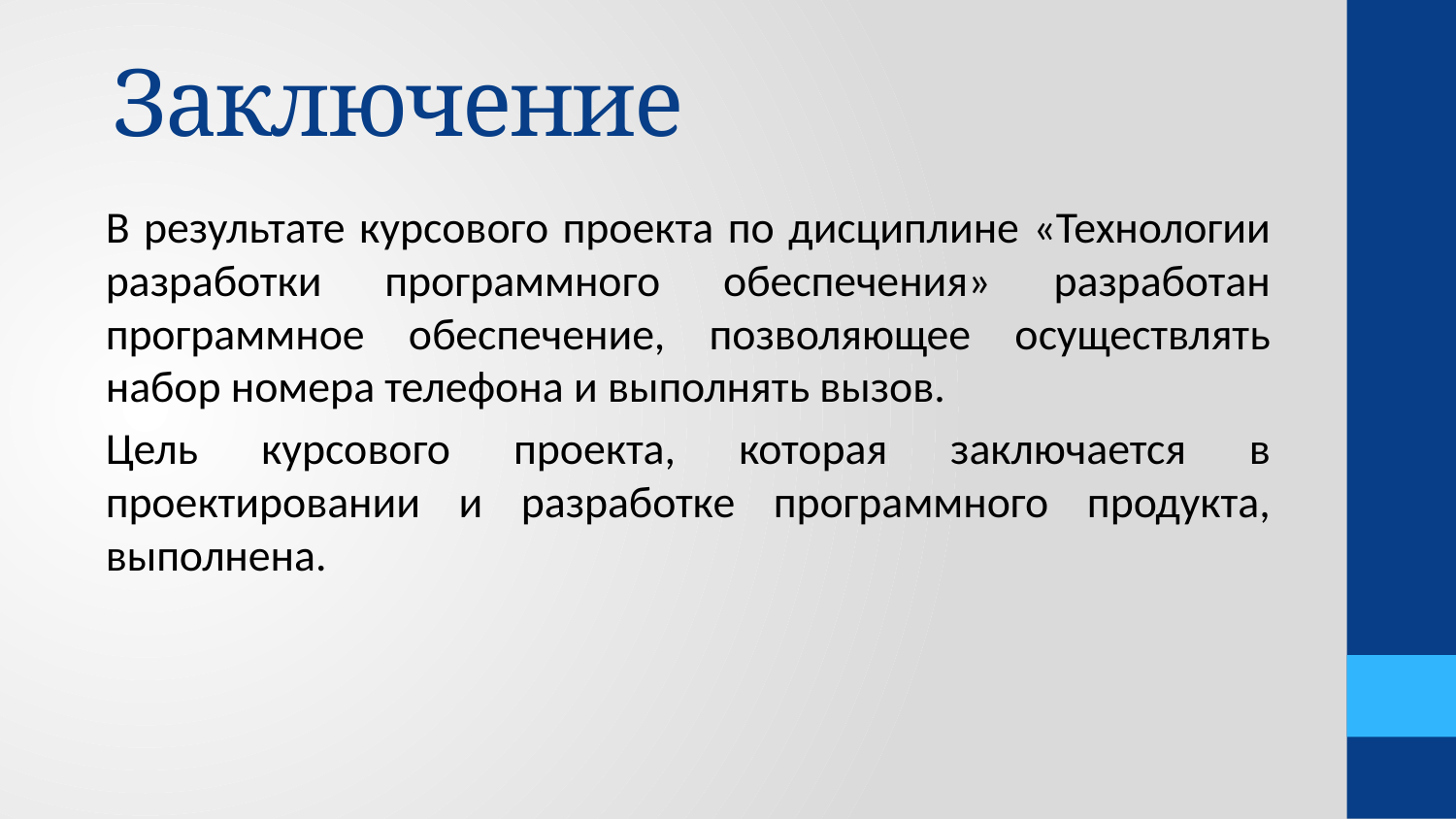

# Заключение
В результате курсового проекта по дисциплине «Технологии разработки программного обеспечения» разработан программное обеспечение, позволяющее осуществлять набор номера телефона и выполнять вызов.
Цель курсового проекта, которая заключается в проектировании и разработке программного продукта, выполнена.